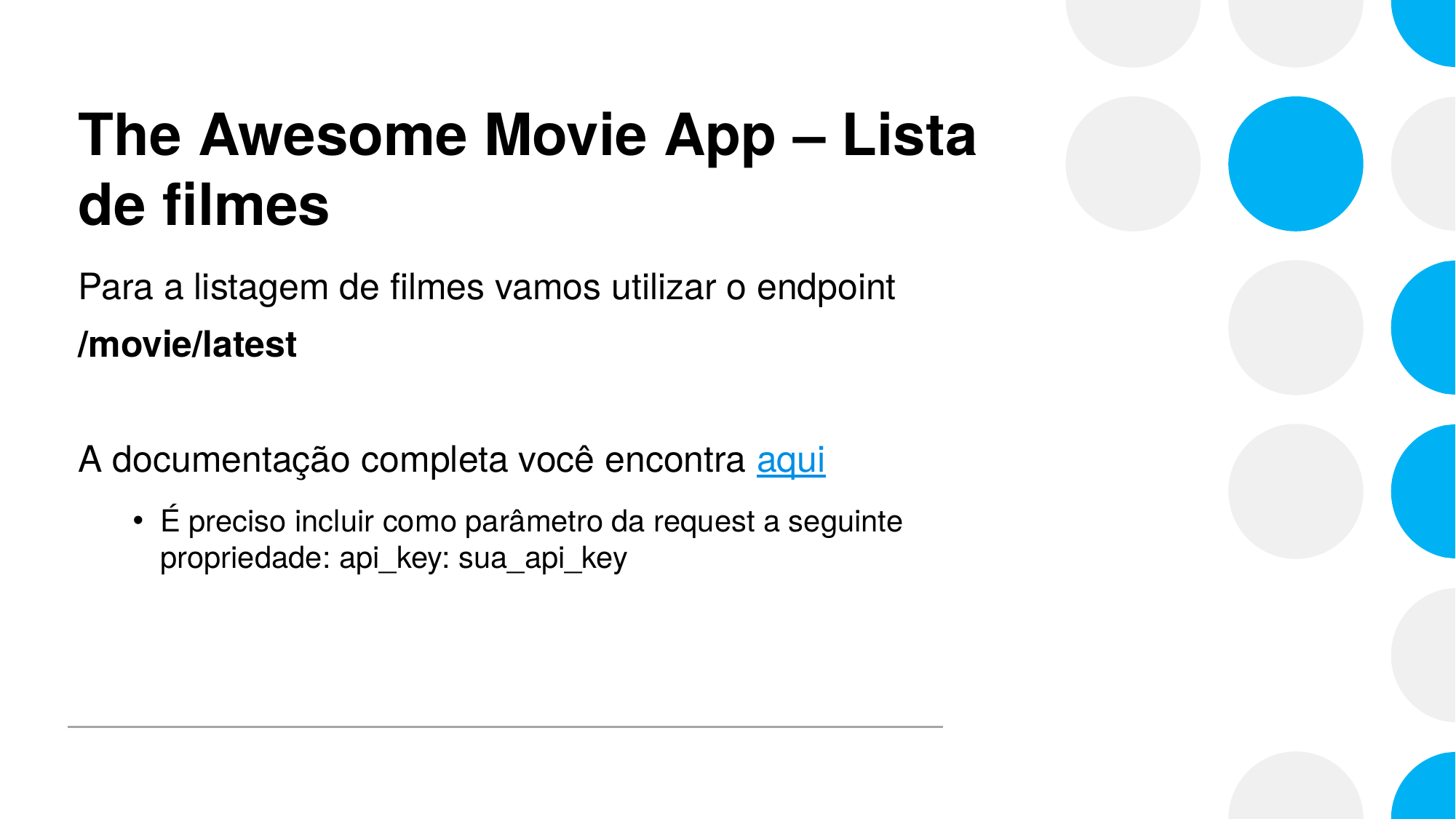

# The Awesome Movie App – Lista de filmes
Para a listagem de filmes vamos utilizar o endpoint
/movie/latest

A documentação completa você encontra aqui
É preciso incluir como parâmetro da request a seguinte propriedade: api_key: sua_api_key